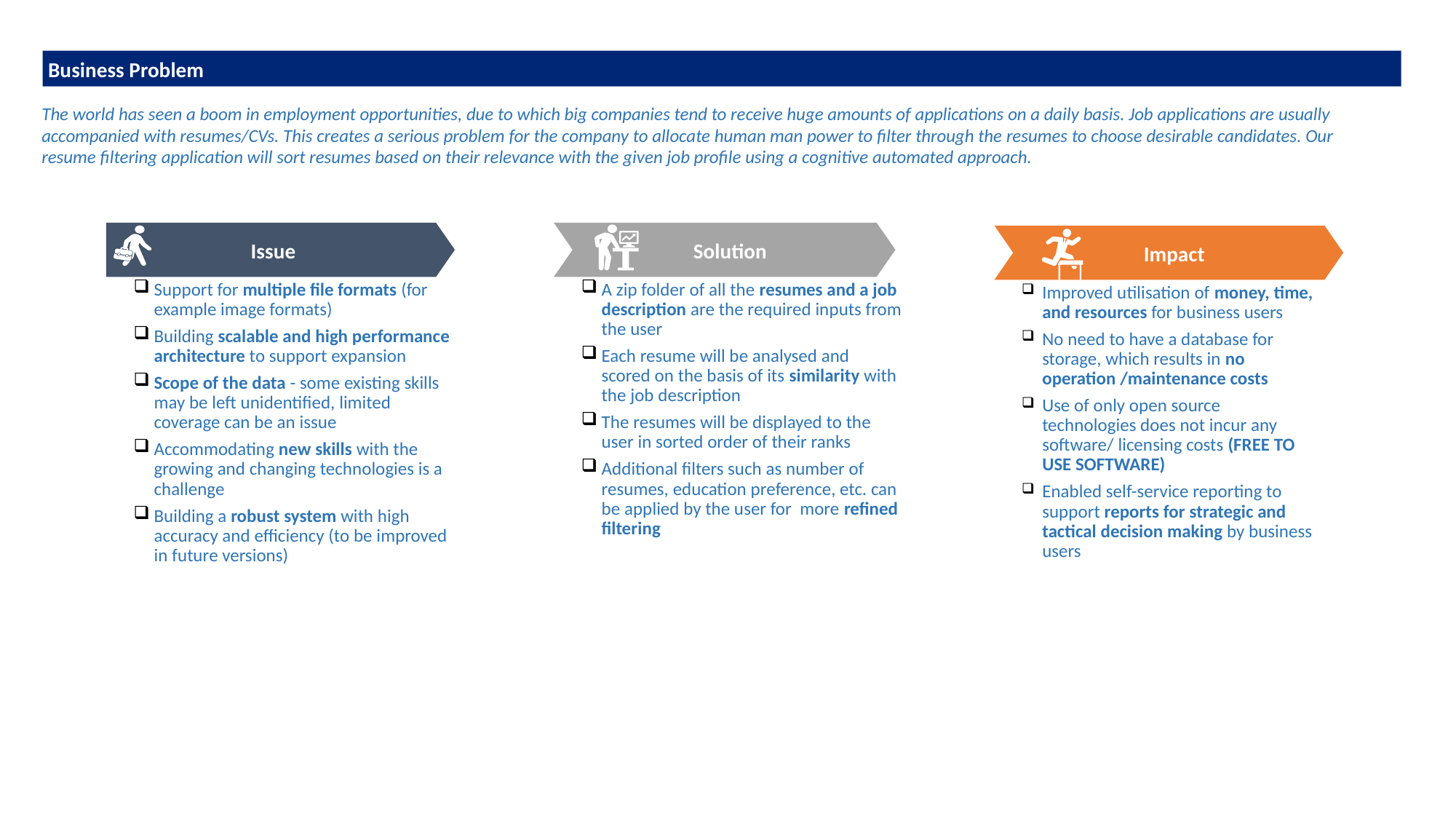

Business Problem
The world has seen a boom in employment opportunities, due to which big companies tend to receive huge amounts of applications on a daily basis. Job applications are usually accompanied with resumes/CVs. This creates a serious problem for the company to allocate human man power to filter through the resumes to choose desirable candidates. Our resume filtering application will sort resumes based on their relevance with the given job profile using a cognitive automated approach.
Issue
Solution

Impact

Support for multiple file formats (for example image formats)
Building scalable and high performance architecture to support expansion
Scope of the data - some existing skills may be left unidentified, limited coverage can be an issue
Accommodating new skills with the growing and changing technologies is a challenge
Building a robust system with high accuracy and efficiency (to be improved in future versions)
A zip folder of all the resumes and a job description are the required inputs from the user
Each resume will be analysed and scored on the basis of its similarity with the job description
The resumes will be displayed to the user in sorted order of their ranks
Additional filters such as number of resumes, education preference, etc. can be applied by the user for  more refined filtering
Improved utilisation of money, time, and resources for business users
No need to have a database for storage, which results in no operation /maintenance costs
Use of only open source technologies does not incur any software/ licensing costs (FREE TO USE SOFTWARE)
Enabled self-service reporting to support reports for strategic and tactical decision making by business users